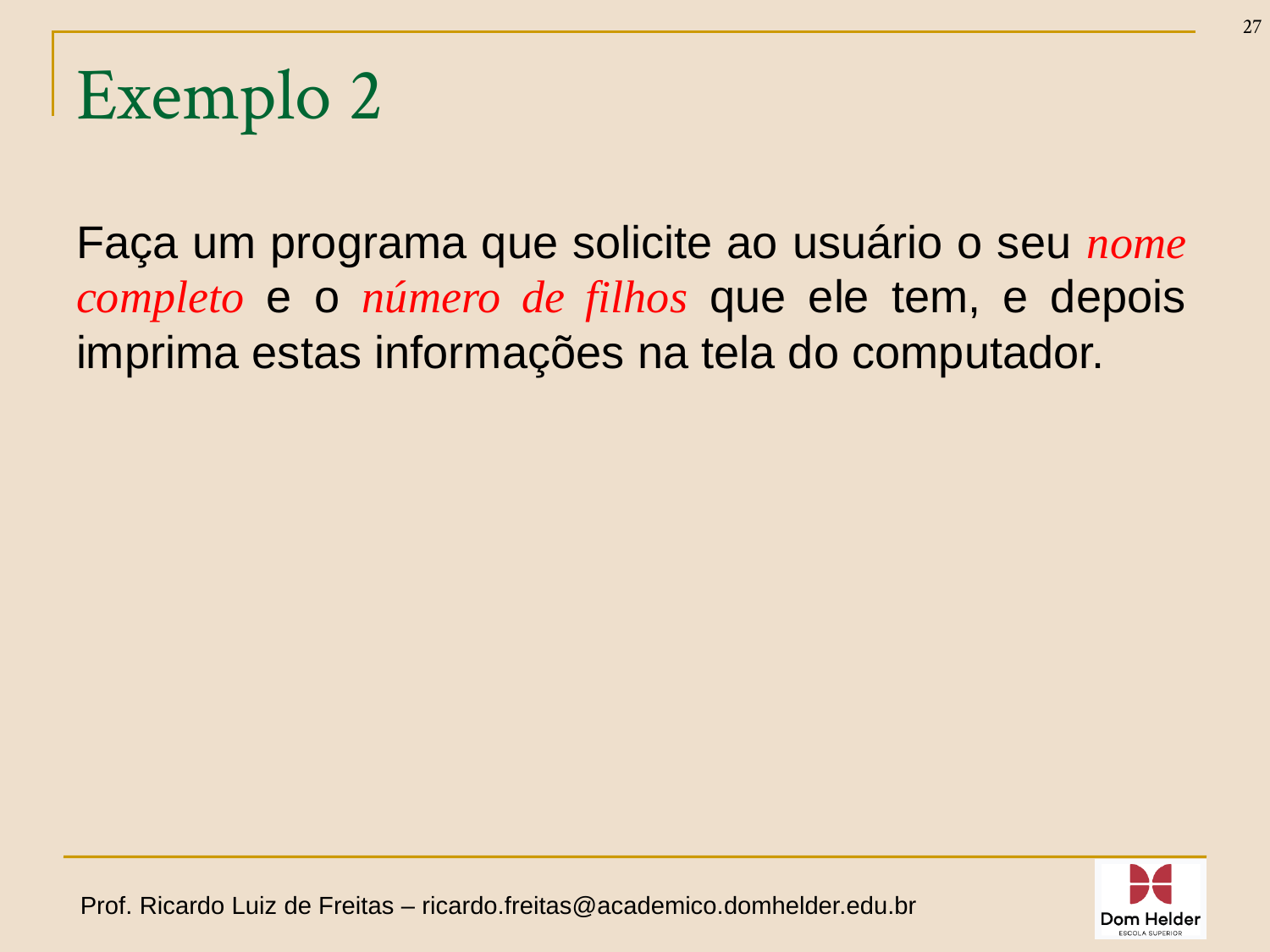

27
# Exemplo 2
Faça um programa que solicite ao usuário o seu nome completo e o número de filhos que ele tem, e depois imprima estas informações na tela do computador.